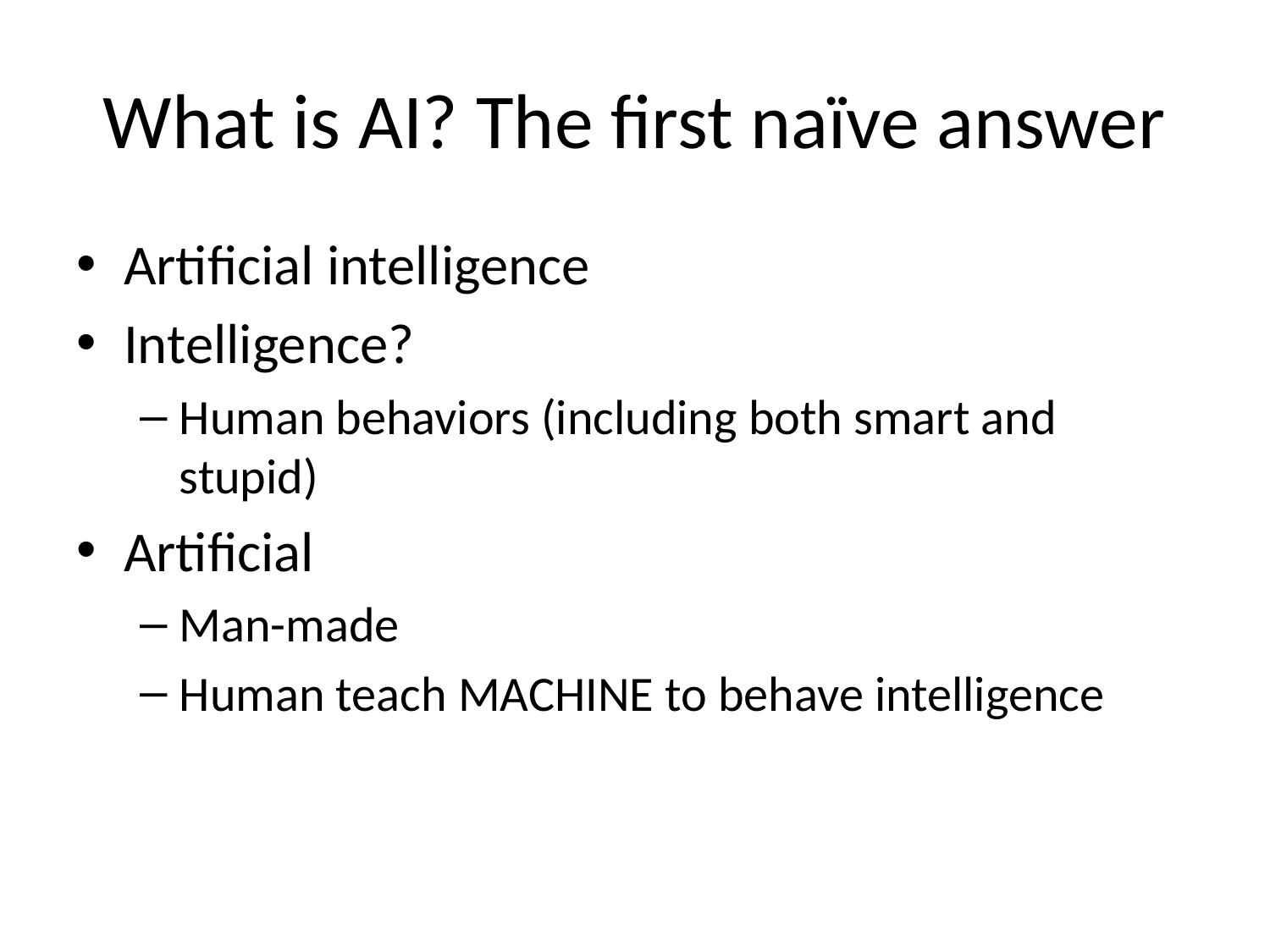

# What is AI? The first naïve answer
Artificial intelligence
Intelligence?
Human behaviors (including both smart and stupid)
Artificial
Man-made
Human teach MACHINE to behave intelligence